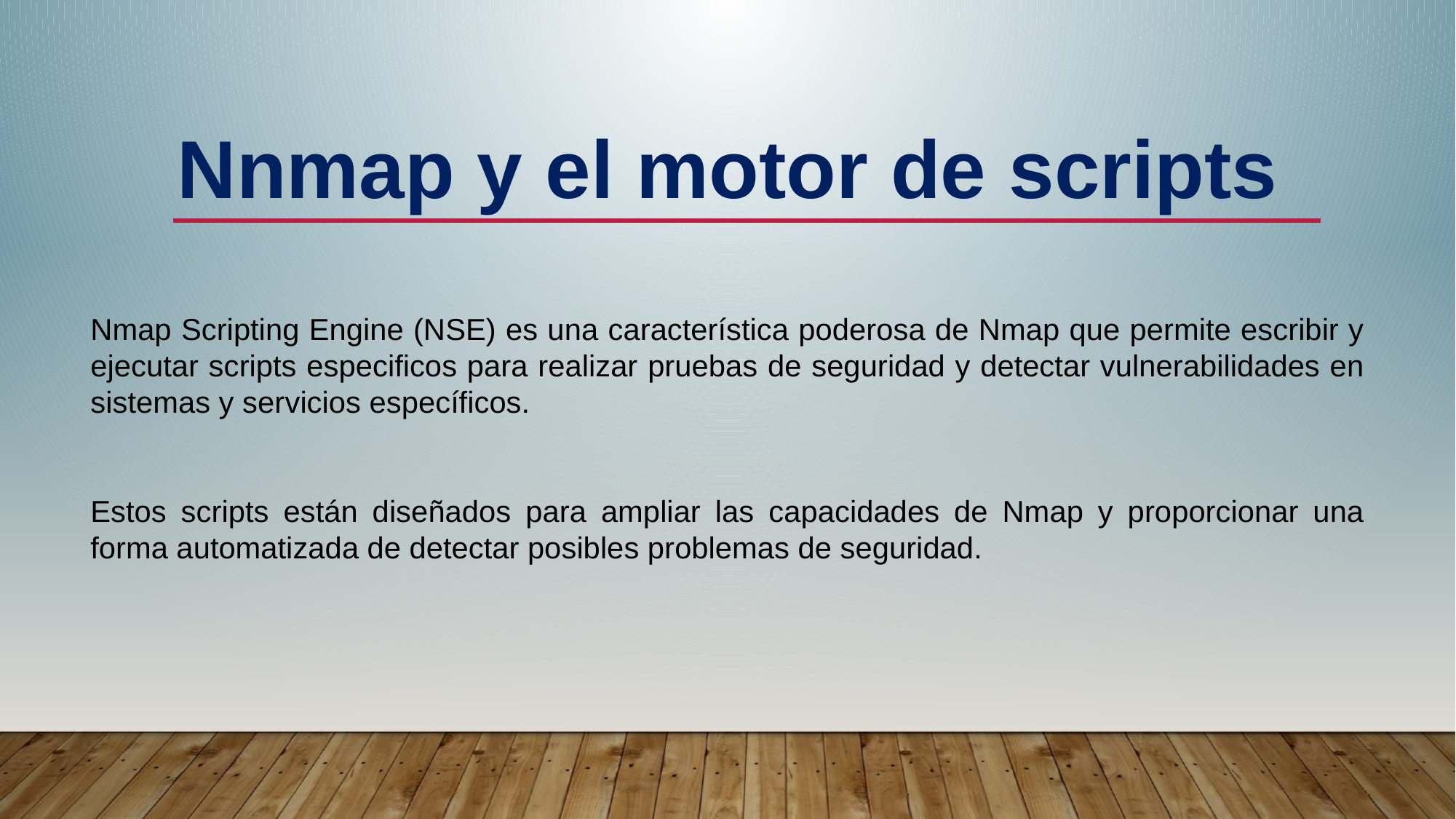

Nnmap y el motor de scripts
Nmap Scripting Engine (NSE) es una característica poderosa de Nmap que permite escribir y ejecutar scripts especificos para realizar pruebas de seguridad y detectar vulnerabilidades en sistemas y servicios específicos.

Estos scripts están diseñados para ampliar las capacidades de Nmap y proporcionar una forma automatizada de detectar posibles problemas de seguridad.